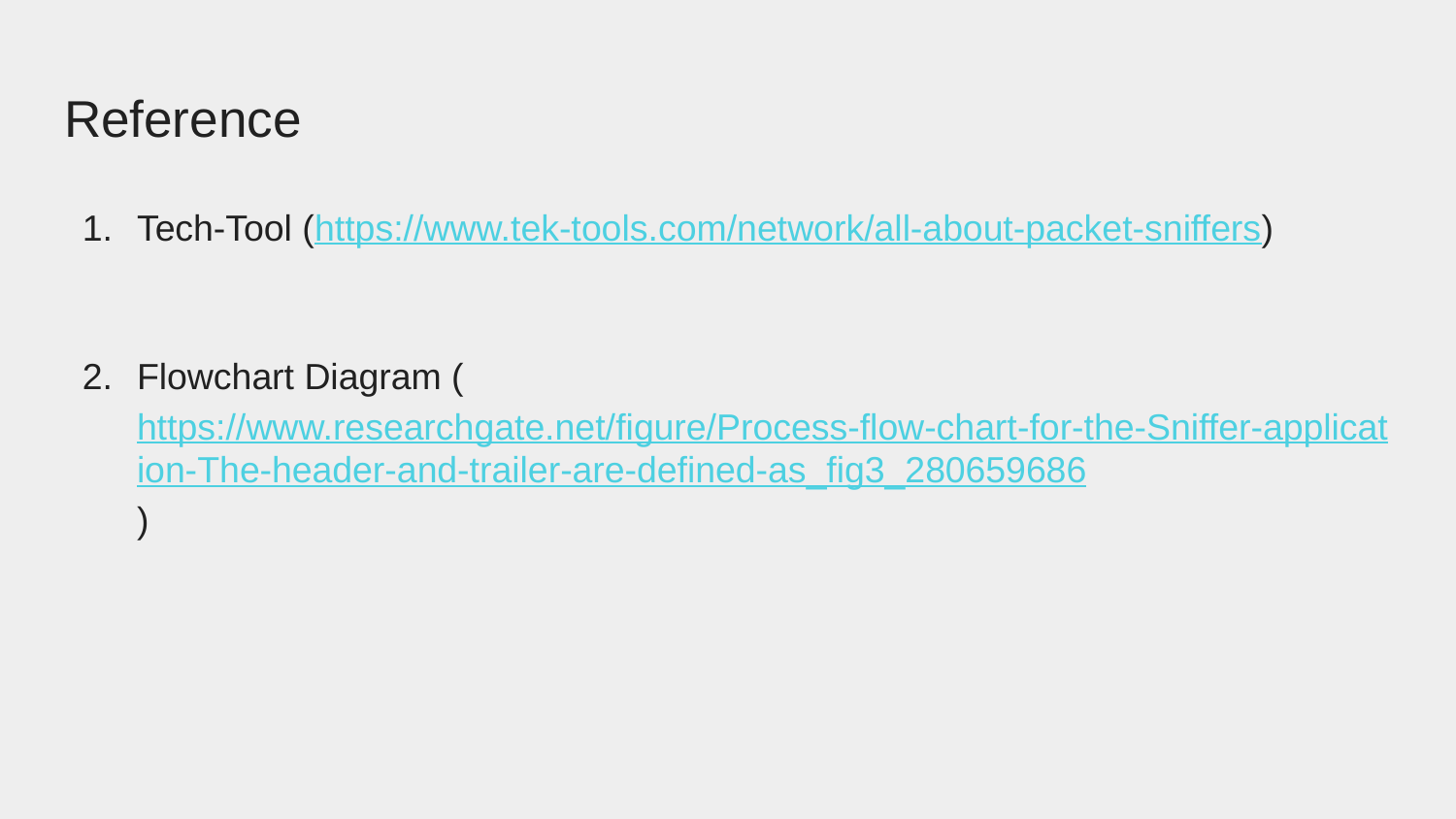

# Reference
Tech-Tool (https://www.tek-tools.com/network/all-about-packet-sniffers)

Flowchart Diagram (https://www.researchgate.net/figure/Process-flow-chart-for-the-Sniffer-application-The-header-and-trailer-are-defined-as_fig3_280659686)